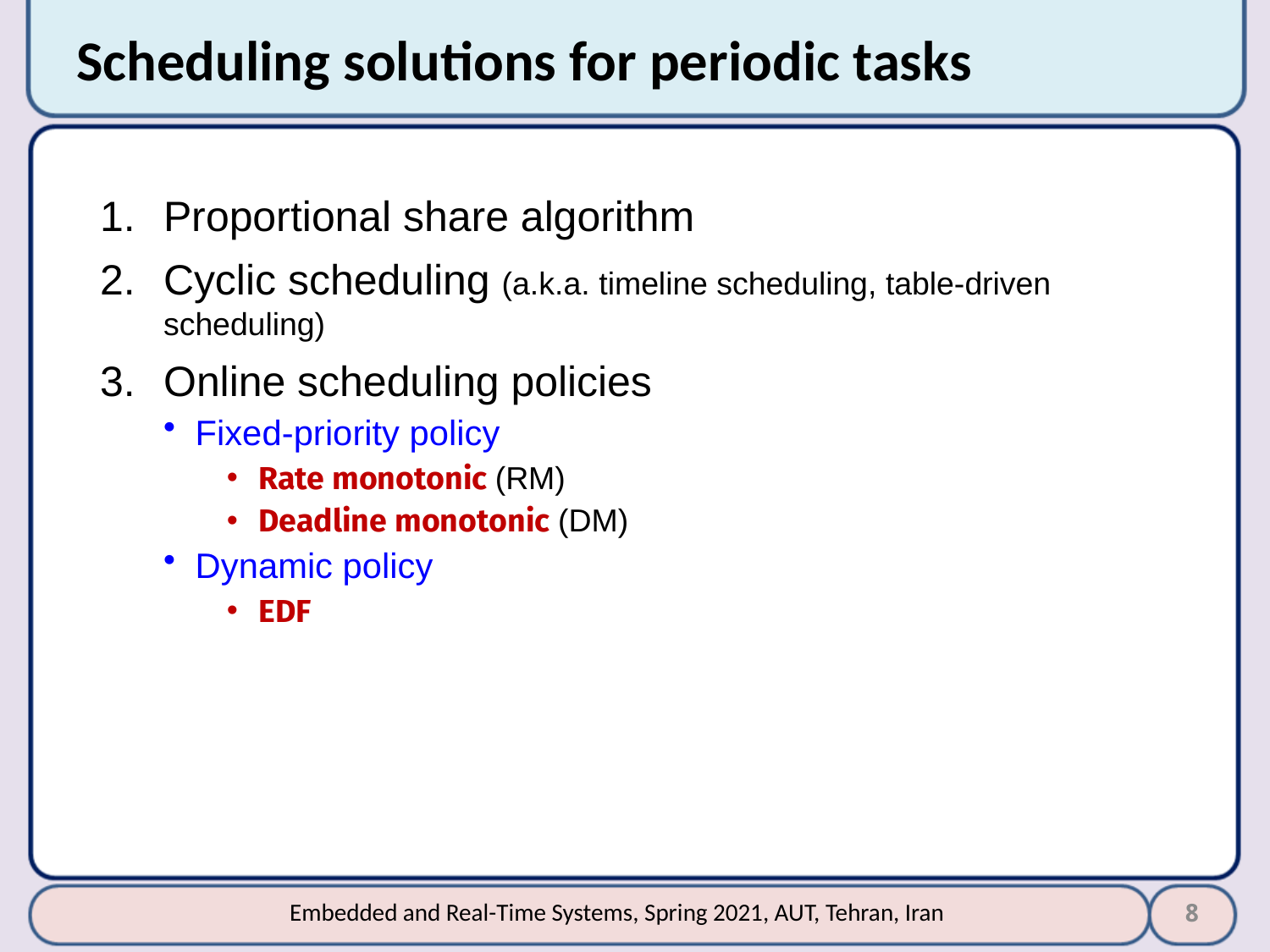

# Scheduling solutions for periodic tasks
Proportional share algorithm
Cyclic scheduling (a.k.a. timeline scheduling, table-driven scheduling)
Online scheduling policies
Fixed-priority policy
Rate monotonic (RM)
Deadline monotonic (DM)
Dynamic policy
EDF
8
Embedded and Real-Time Systems, Spring 2021, AUT, Tehran, Iran